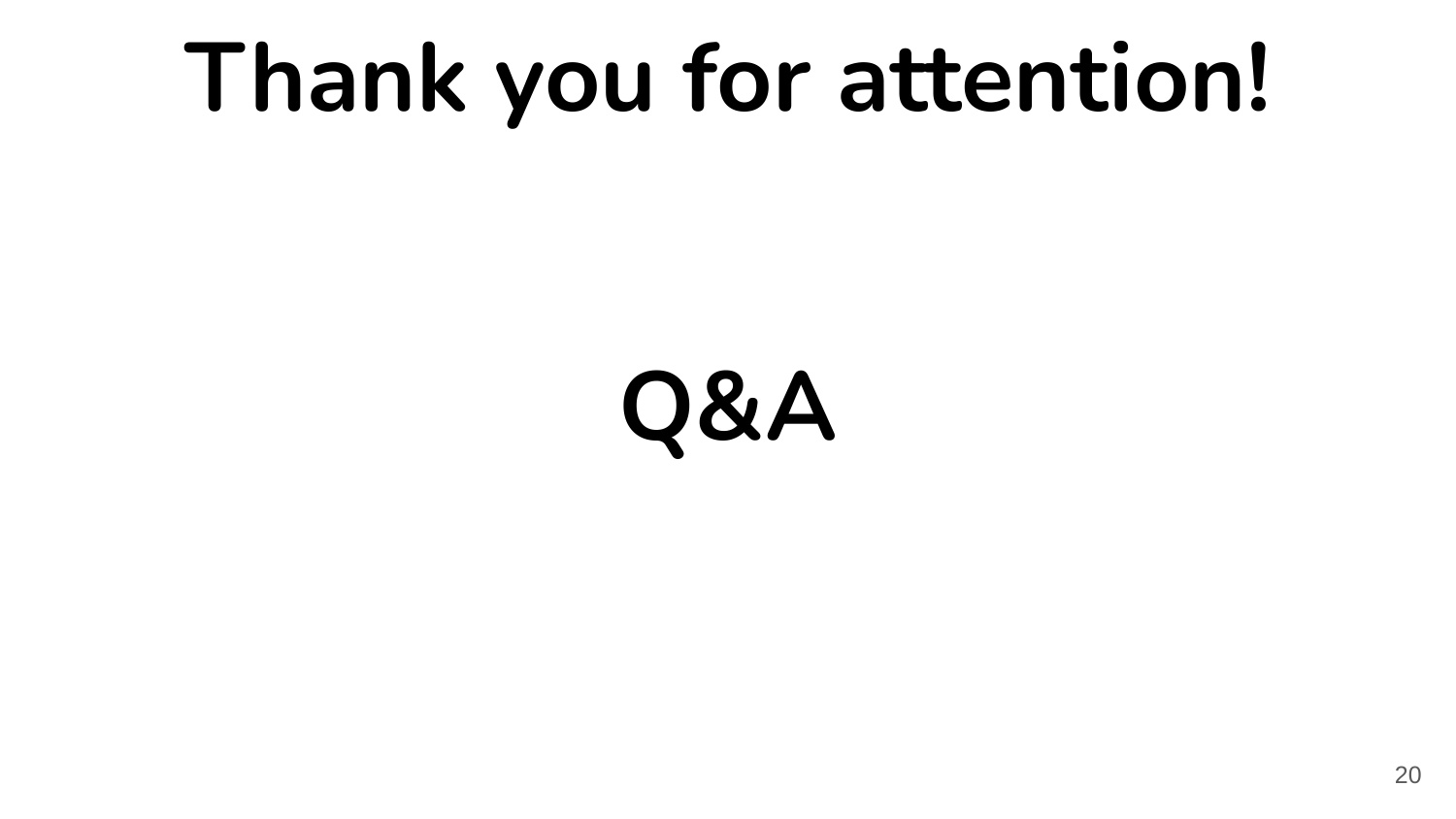

# Thank you for attention!
Q&A
20